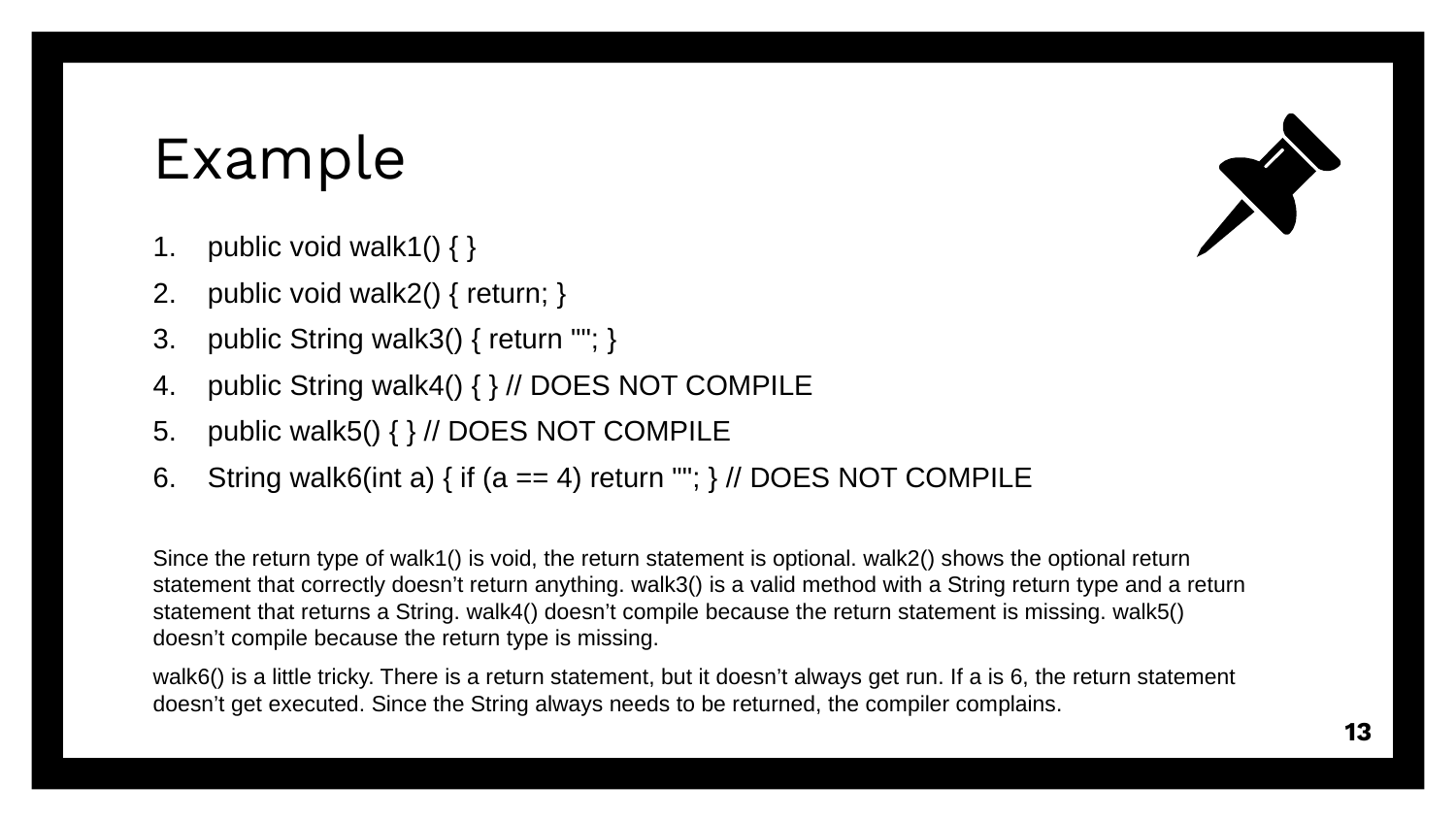

# Example

public void walk1() { }
public void walk2() { return; }
public String walk3() { return ""; }
public String walk4() { } // DOES NOT COMPILE
public walk5() { } // DOES NOT COMPILE
String walk6(int a) { if (a == 4) return ""; } // DOES NOT COMPILE

Since the return type of walk1() is void, the return statement is optional. walk2() shows the optional return statement that correctly doesn’t return anything. walk3() is a valid method with a String return type and a return statement that returns a String. walk4() doesn’t compile because the return statement is missing. walk5() doesn’t compile because the return type is missing.
walk6() is a little tricky. There is a return statement, but it doesn’t always get run. If a is 6, the return statement doesn’t get executed. Since the String always needs to be returned, the compiler complains.

13